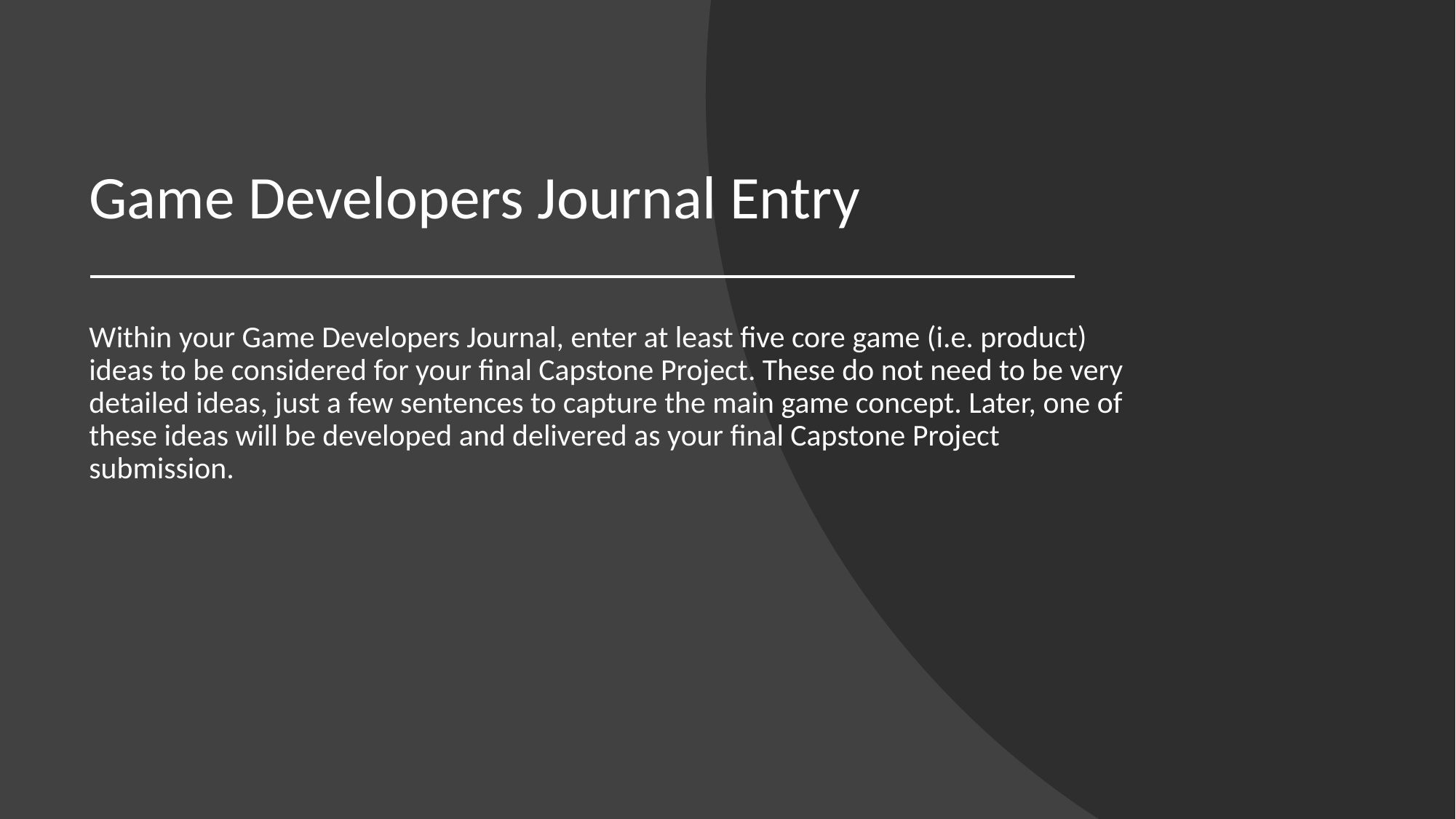

# Game Developers Journal Entry
Within your Game Developers Journal, enter at least five core game (i.e. product) ideas to be considered for your final Capstone Project. These do not need to be very detailed ideas, just a few sentences to capture the main game concept. Later, one of these ideas will be developed and delivered as your final Capstone Project submission.